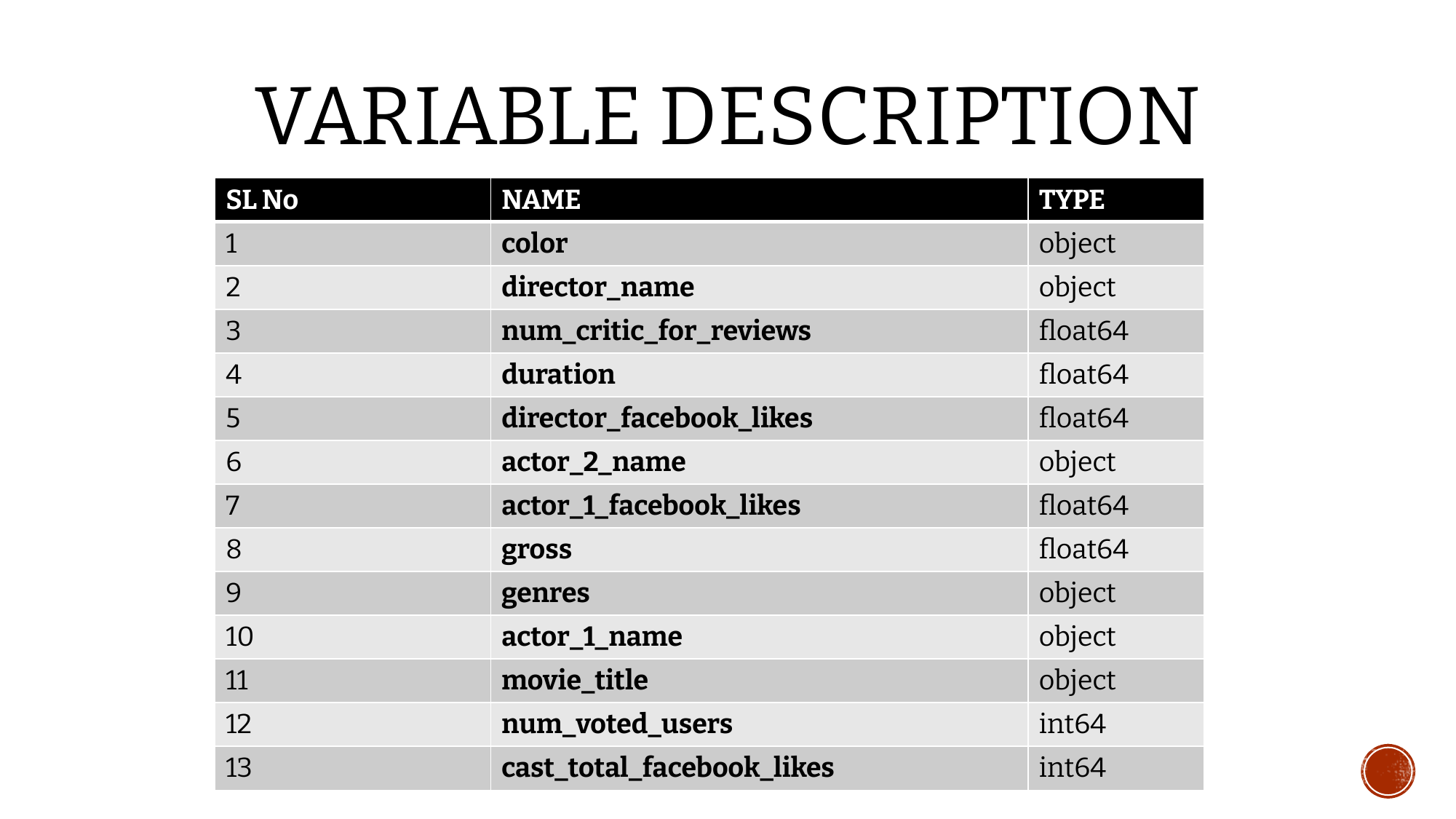

# Variable description
| SL No | NAME | TYPE |
| --- | --- | --- |
| 1 | color | object |
| 2 | director\_name | object |
| 3 | num\_critic\_for\_reviews | float64 |
| 4 | duration | float64 |
| 5 | director\_facebook\_likes | float64 |
| 6 | actor\_2\_name | object |
| 7 | actor\_1\_facebook\_likes | float64 |
| 8 | gross | float64 |
| 9 | genres | object |
| 10 | actor\_1\_name | object |
| 11 | movie\_title | object |
| 12 | num\_voted\_users | int64 |
| 13 | cast\_total\_facebook\_likes | int64 |